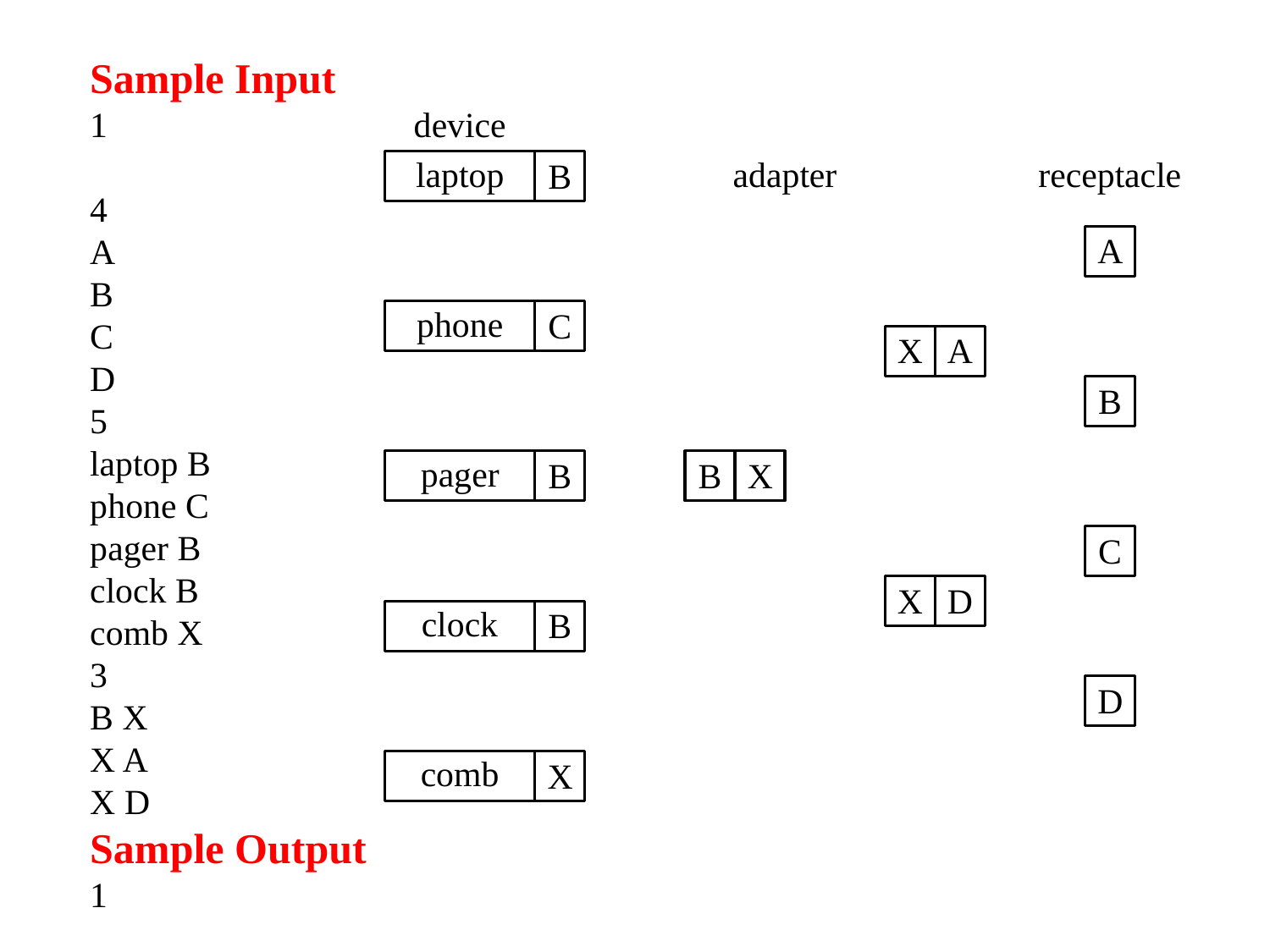

Sample Input
1

4
A
B
C
D
5
laptop B
phone C
pager B
clock B
comb X
3
B X
X A
X D
Sample Output
1
device
laptop
B
adapter
receptacle
A
phone
C
X
A
B
pager
B
B
X
C
X
D
clock
B
D
comb
X